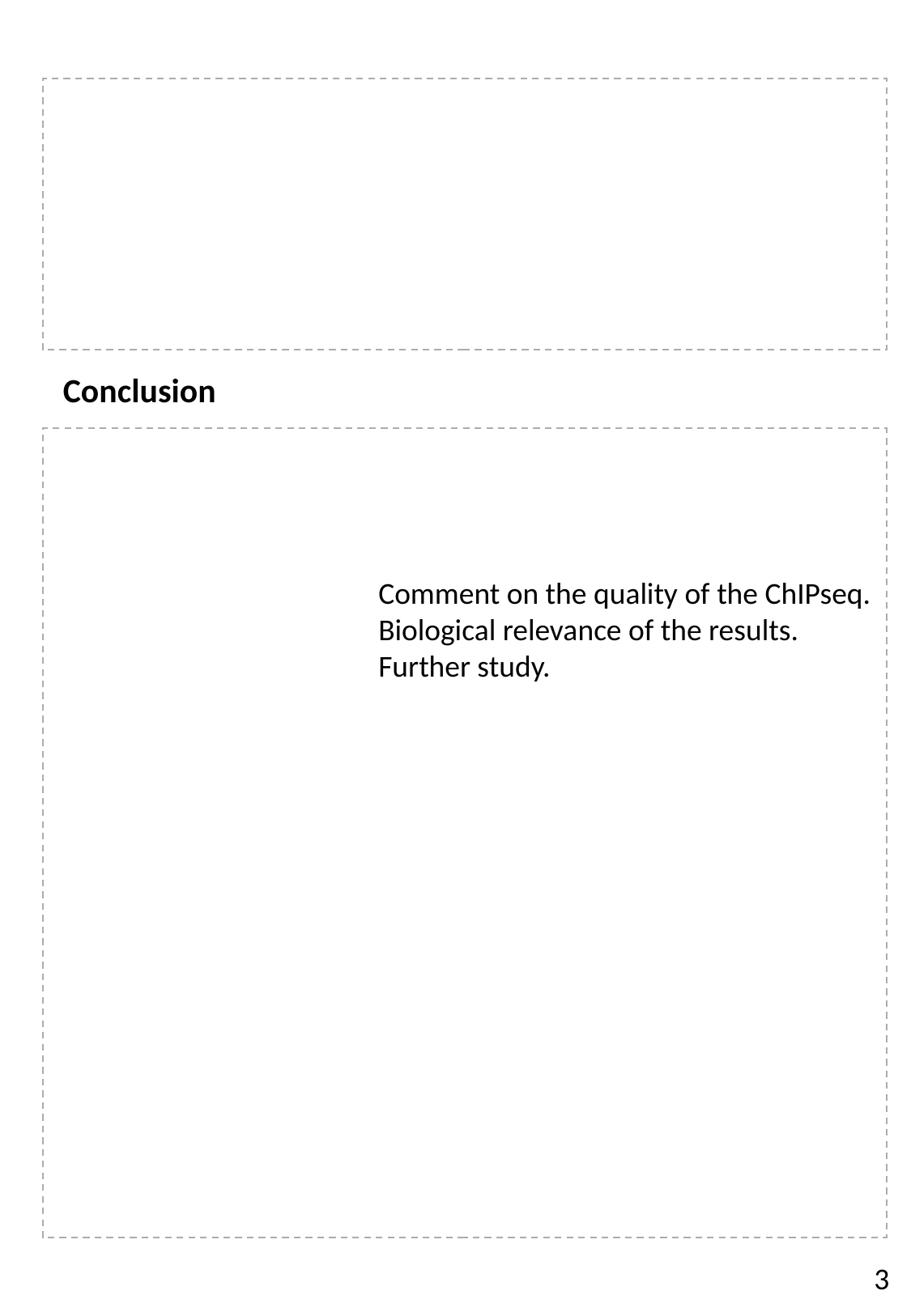

Conclusion

Comment on the quality of the ChIPseq.
Biological relevance of the results.
Further study.

3